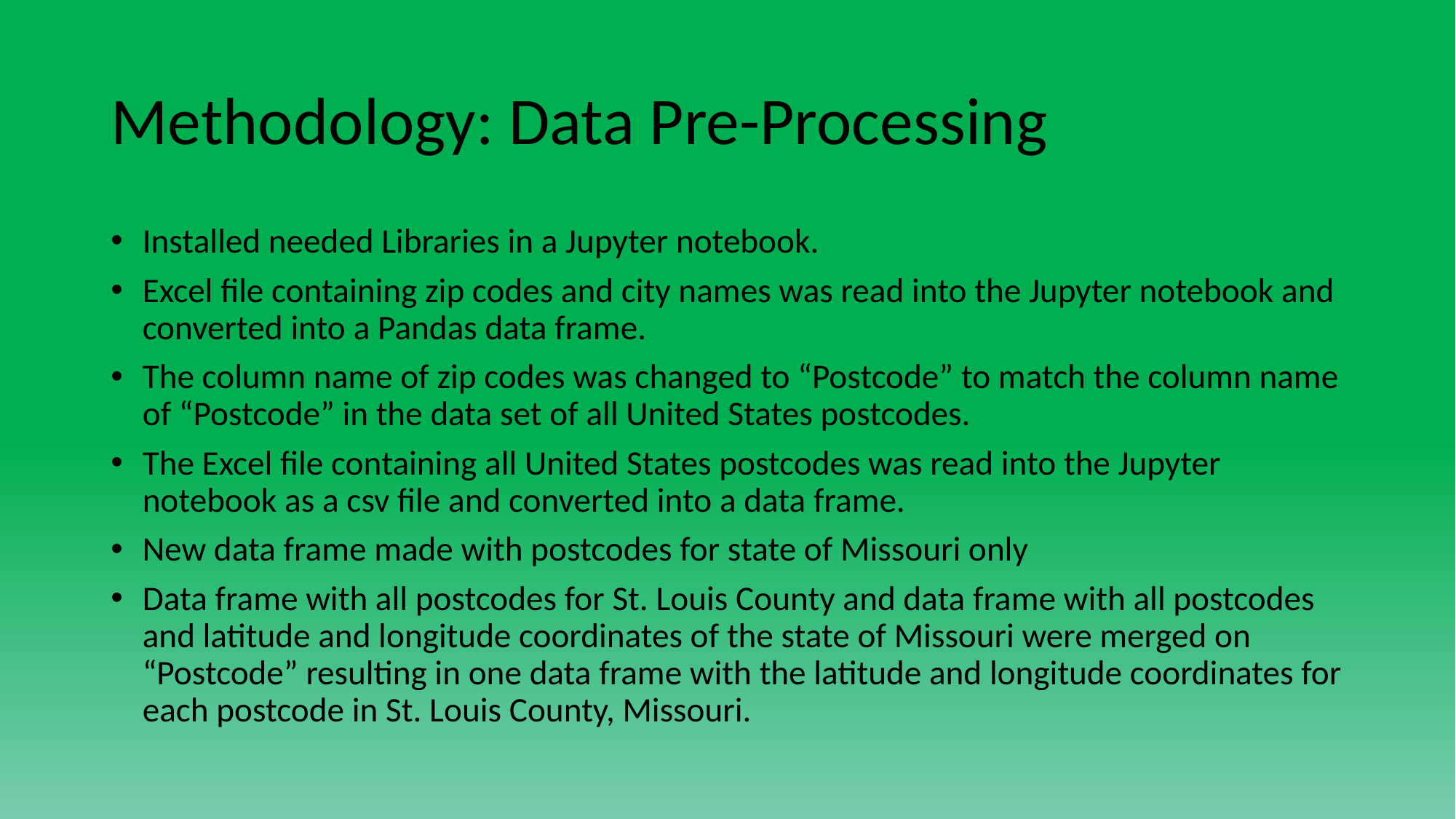

# Methodology: Data Pre-Processing
Installed needed Libraries in a Jupyter notebook.
Excel file containing zip codes and city names was read into the Jupyter notebook and converted into a Pandas data frame.
The column name of zip codes was changed to “Postcode” to match the column name of “Postcode” in the data set of all United States postcodes.
The Excel file containing all United States postcodes was read into the Jupyter notebook as a csv file and converted into a data frame.
New data frame made with postcodes for state of Missouri only
Data frame with all postcodes for St. Louis County and data frame with all postcodes and latitude and longitude coordinates of the state of Missouri were merged on “Postcode” resulting in one data frame with the latitude and longitude coordinates for each postcode in St. Louis County, Missouri.